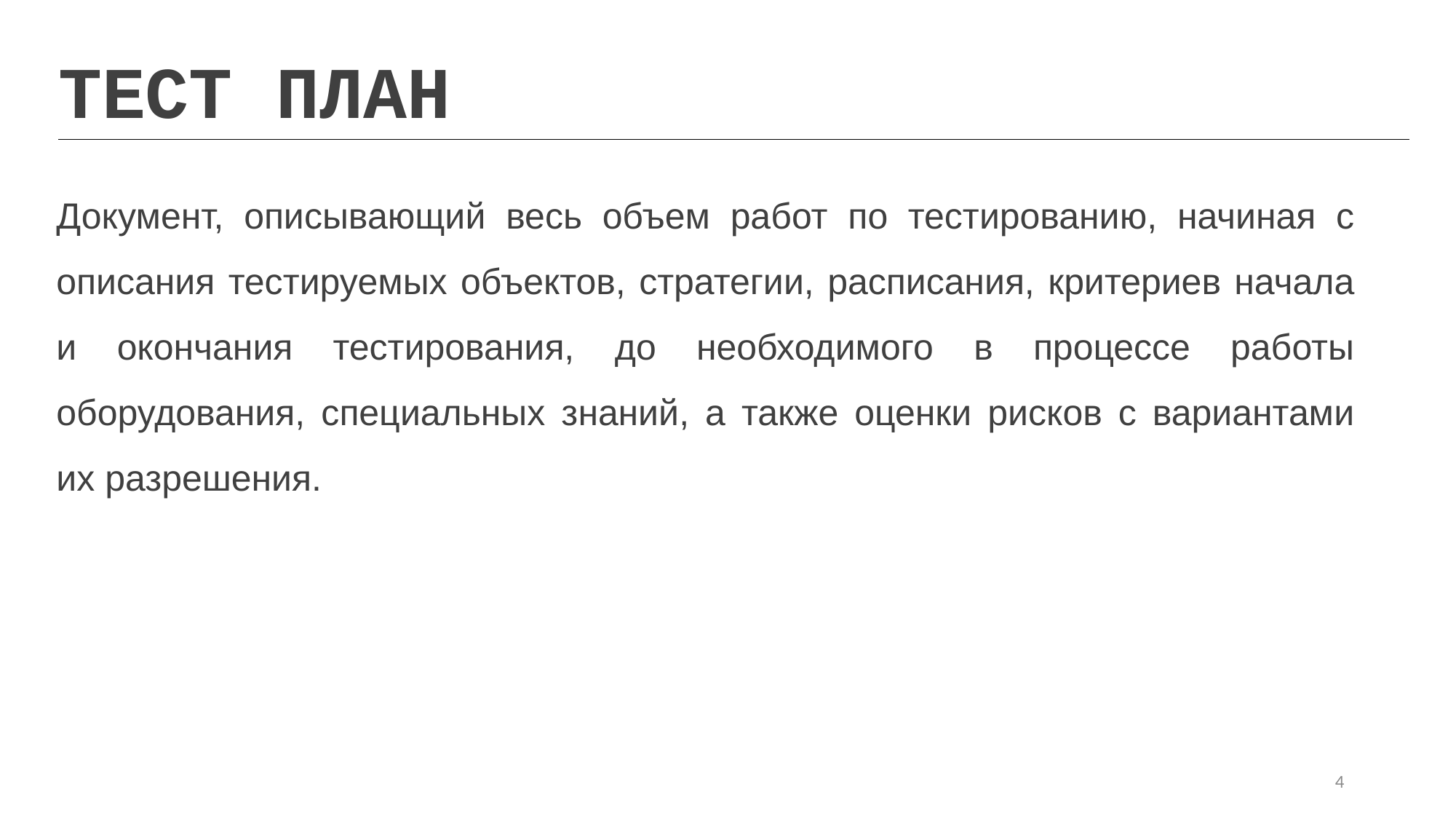

ТЕСТ ПЛАН
Документ, описывающий весь объем работ по тестированию, начиная с описания тестируемых объектов, стратегии, расписания, критериев начала и окончания тестирования, до необходимого в процессе работы оборудования, специальных знаний, а также оценки рисков с вариантами их разрешения.
4